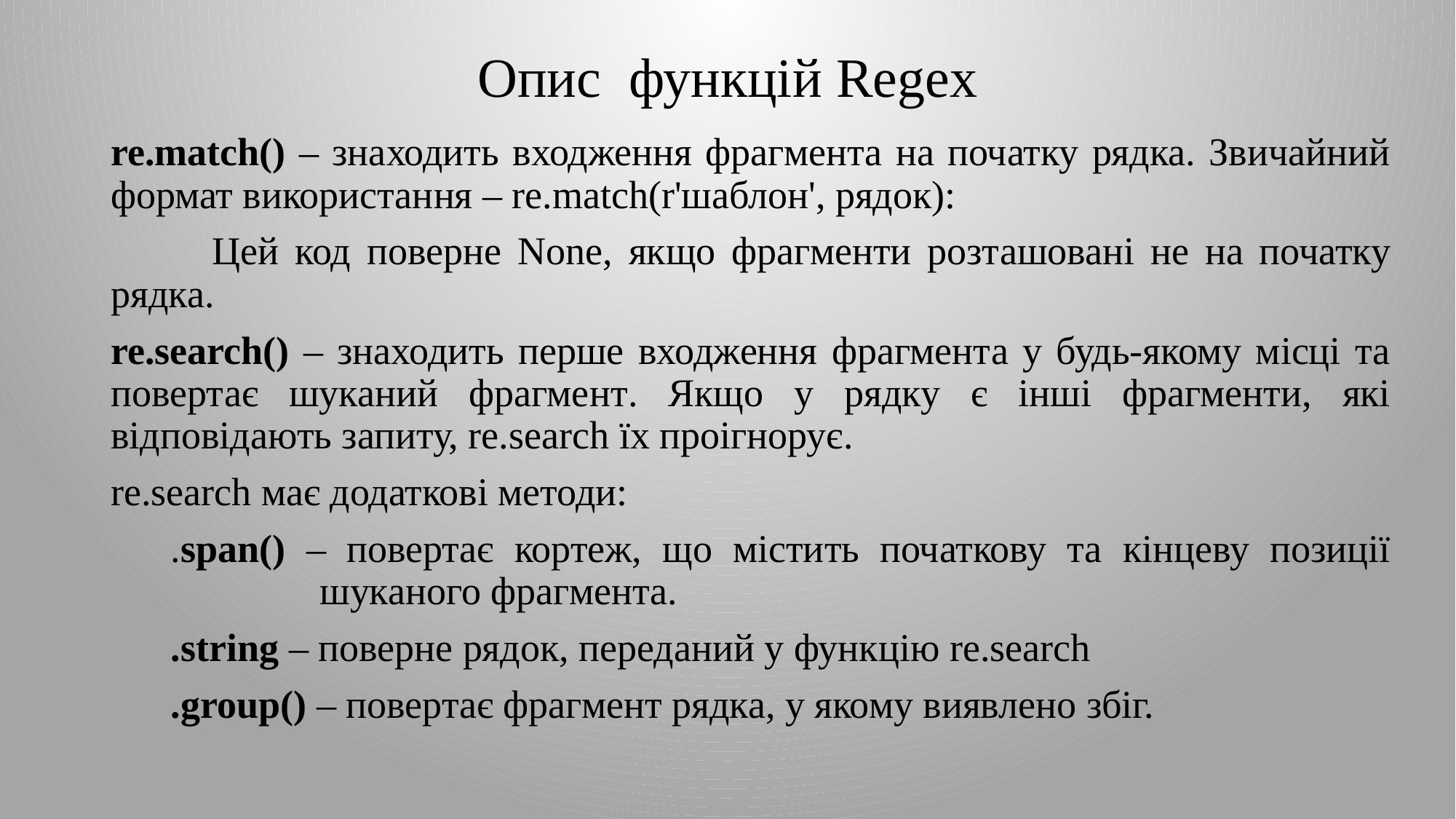

# Опис  функцій Regex
re.match() – знаходить входження фрагмента на початку рядка. Звичайний формат використання – re.match(r'шаблон', рядок):
	Цей код поверне None, якщо фрагменти розташовані не на початку рядка.
re.search() – знаходить перше входження фрагмента у будь-якому місці та повертає шуканий фрагмент. Якщо у рядку є інші фрагменти, які відповідають запиту, re.search їх проігнорує.
re.search має додаткові методи:
.span() – повертає кортеж, що містить початкову та кінцеву позиції шуканого фрагмента.
.string – поверне рядок, переданий у функцію re.search
.group() – повертає фрагмент рядка, у якому виявлено збіг.